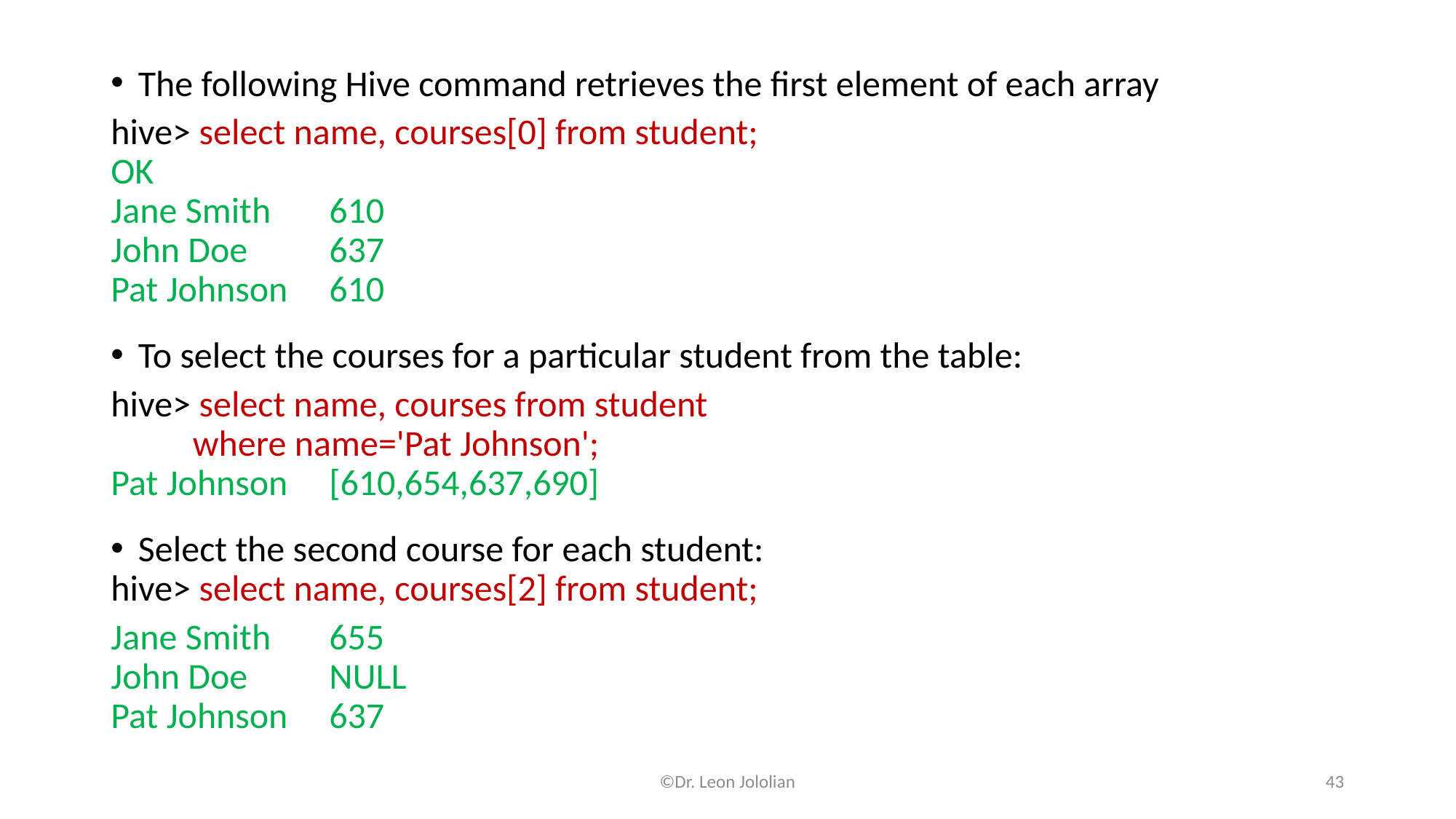

The following Hive command retrieves the first element of each array
hive> select name, courses[0] from student;
OK
Jane Smith	610
John Doe	637
Pat Johnson	610
To select the courses for a particular student from the table:
hive> select name, courses from student
          where name='Pat Johnson';
Pat Johnson	[610,654,637,690]
Select the second course for each student:
hive> select name, courses[2] from student;
Jane Smith	655
John Doe	NULL
Pat Johnson	637
©Dr. Leon Jololian
43